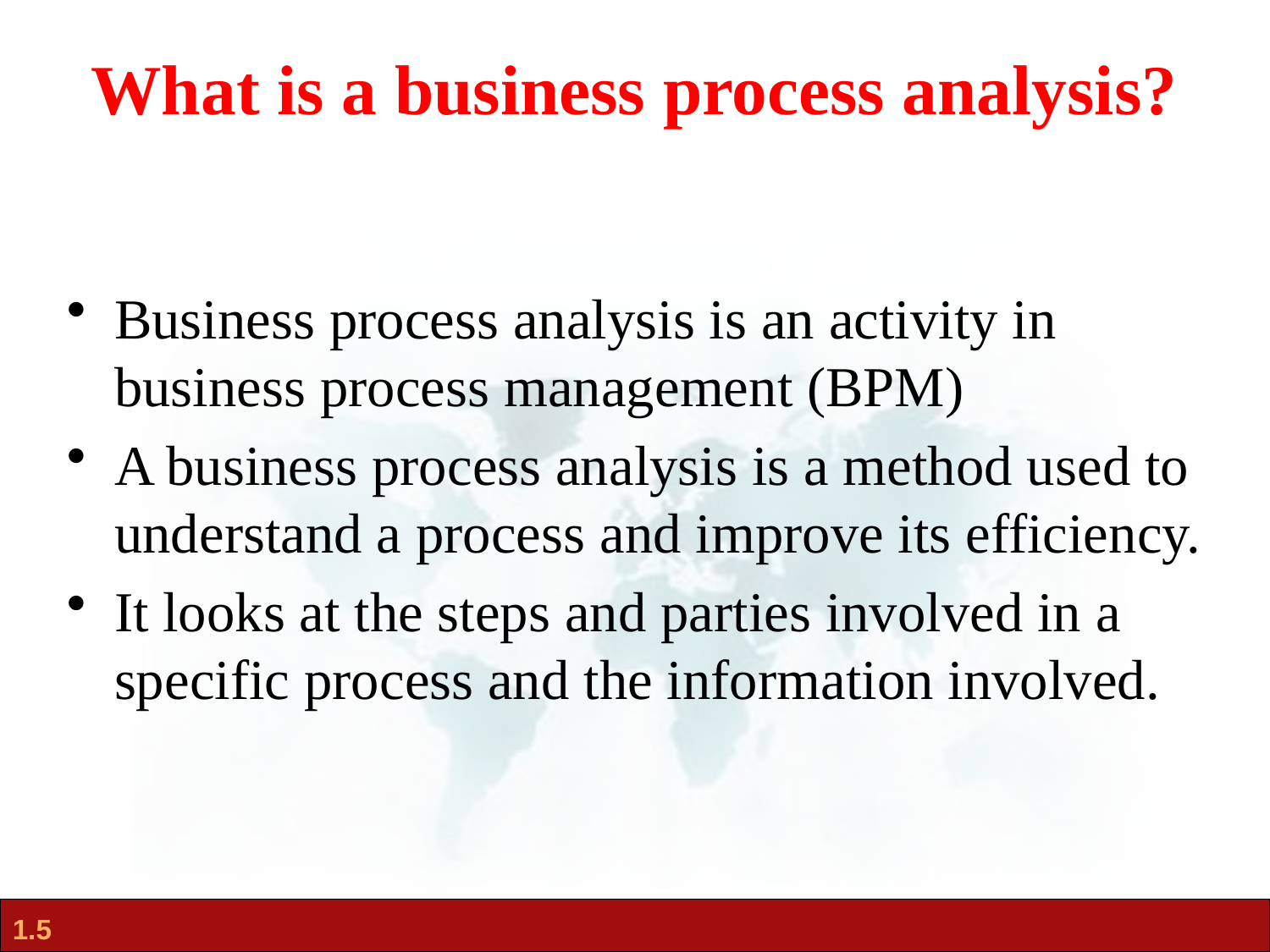

# What is a business process analysis?
Business process analysis is an activity in business process management (BPM)
A business process analysis is a method used to understand a process and improve its efficiency.
It looks at the steps and parties involved in a specific process and the information involved.